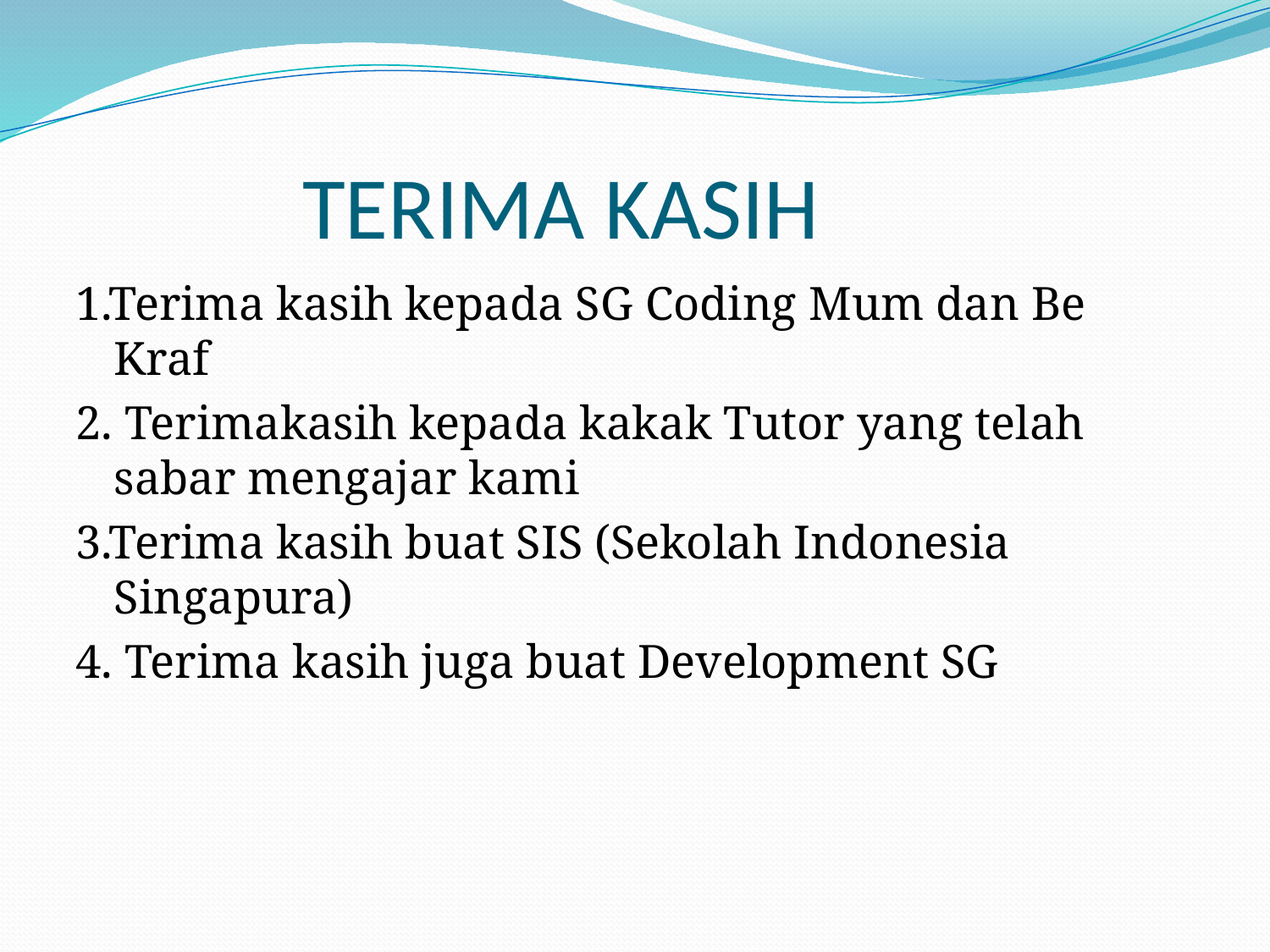

# TERIMA KASIH
1.Terima kasih kepada SG Coding Mum dan Be Kraf
2. Terimakasih kepada kakak Tutor yang telah  sabar mengajar kami
3.Terima kasih buat SIS (Sekolah Indonesia Singapura)
4. Terima kasih juga buat Development SG